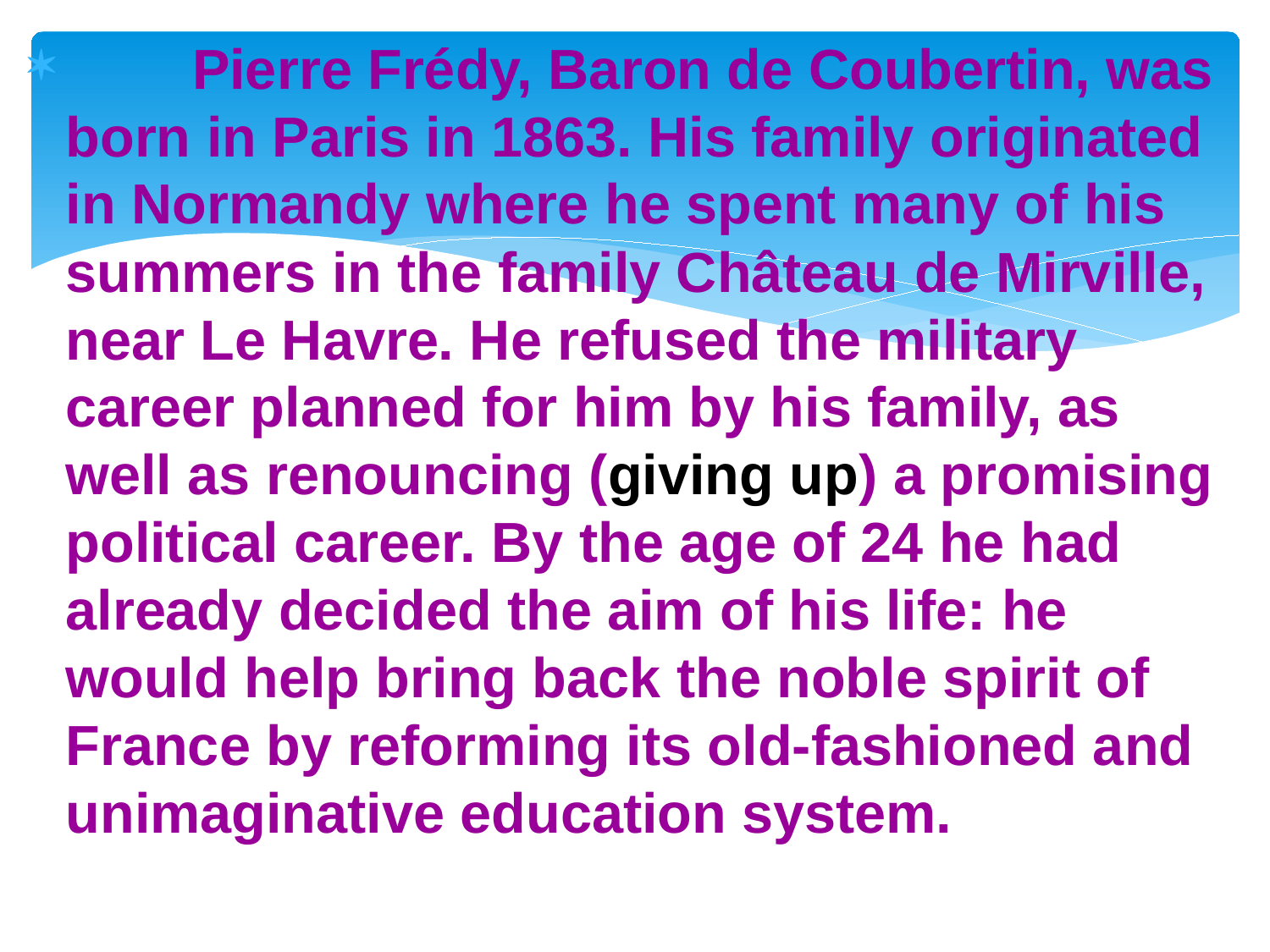

Pierre Frédy, Baron de Coubertin, was born in Paris in 1863. His family originated in Normandy where he spent many of his summers in the family Château de Mirville, near Le Havre. He refused the military career planned for him by his family, as well as renouncing (giving up) a promising political career. By the age of 24 he had already decided the aim of his life: he would help bring back the noble spirit of France by reforming its old-fashioned and unimaginative education system.